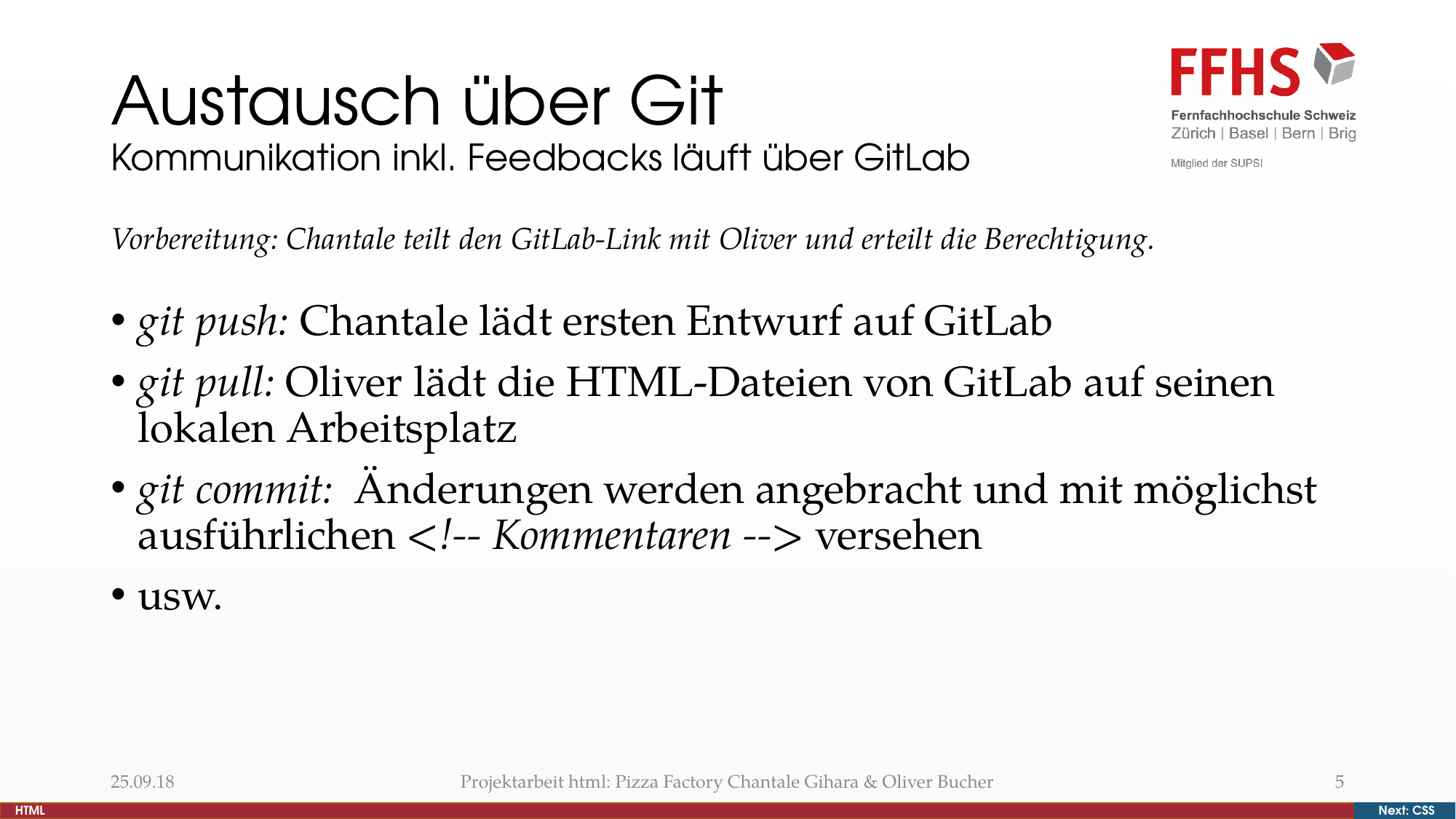

# Austausch über Git Kommunikation inkl. Feedbacks läuft über GitLab
Vorbereitung: Chantale teilt den GitLab-Link mit Oliver und erteilt die Berechtigung.
git push: Chantale lädt ersten Entwurf auf GitLab
git pull: Oliver lädt die HTML-Dateien von GitLab auf seinen lokalen Arbeitsplatz
git commit:  Änderungen werden angebracht und mit möglichst ausführlichen <!-- Kommentaren --> versehen
usw.
25.09.18
Projektarbeit html: Pizza Factory Chantale Gihara & Oliver Bucher
5